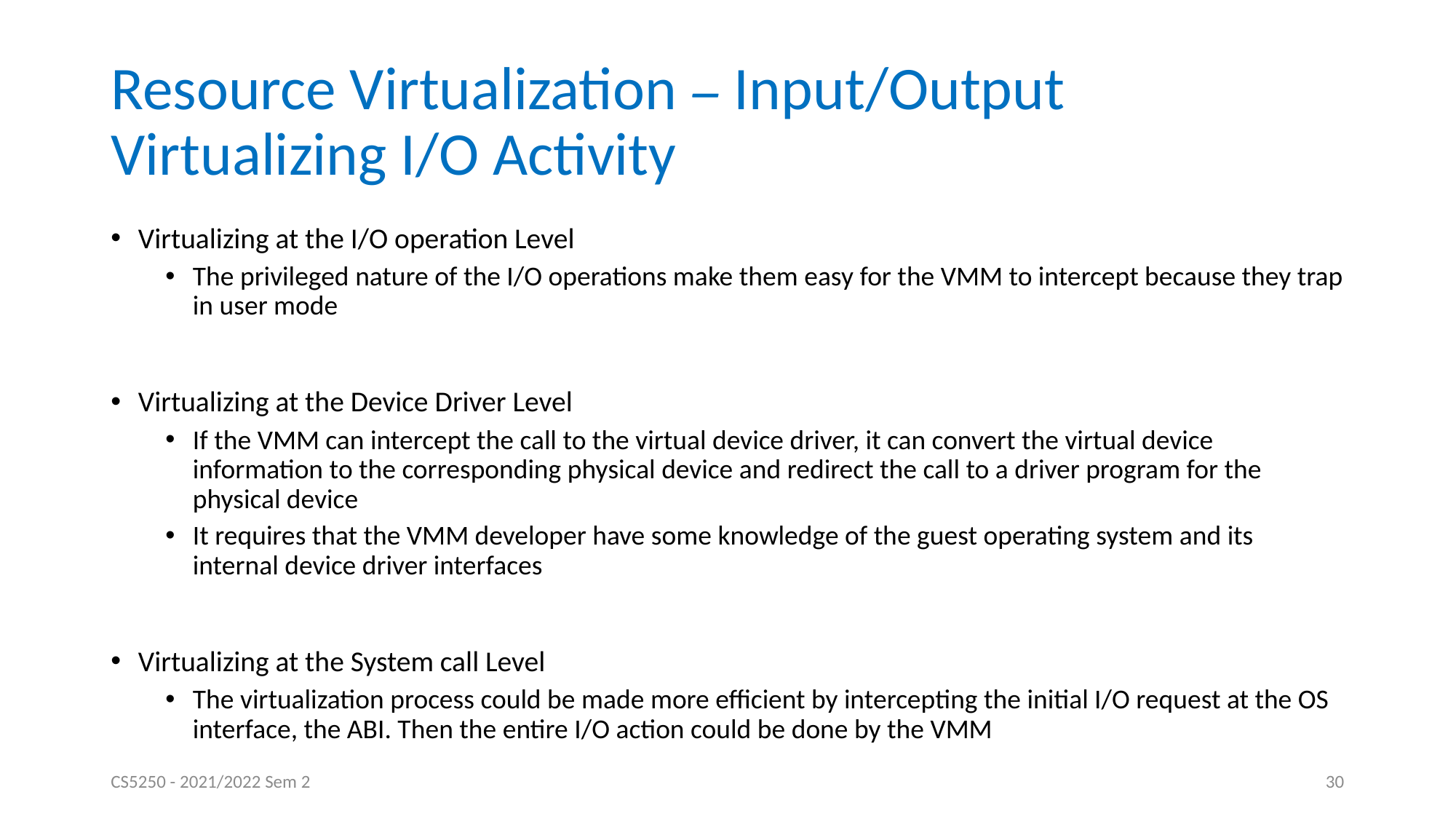

# Resource Virtualization – Input/Output Virtualizing I/O Activity
Virtualizing at the I/O operation Level
The privileged nature of the I/O operations make them easy for the VMM to intercept because they trap in user mode

Virtualizing at the Device Driver Level
If the VMM can intercept the call to the virtual device driver, it can convert the virtual device information to the corresponding physical device and redirect the call to a driver program for the physical device
It requires that the VMM developer have some knowledge of the guest operating system and its internal device driver interfaces

Virtualizing at the System call Level
The virtualization process could be made more efficient by intercepting the initial I/O request at the OS interface, the ABI. Then the entire I/O action could be done by the VMM

CS5250 - 2021/2022 Sem 2
30